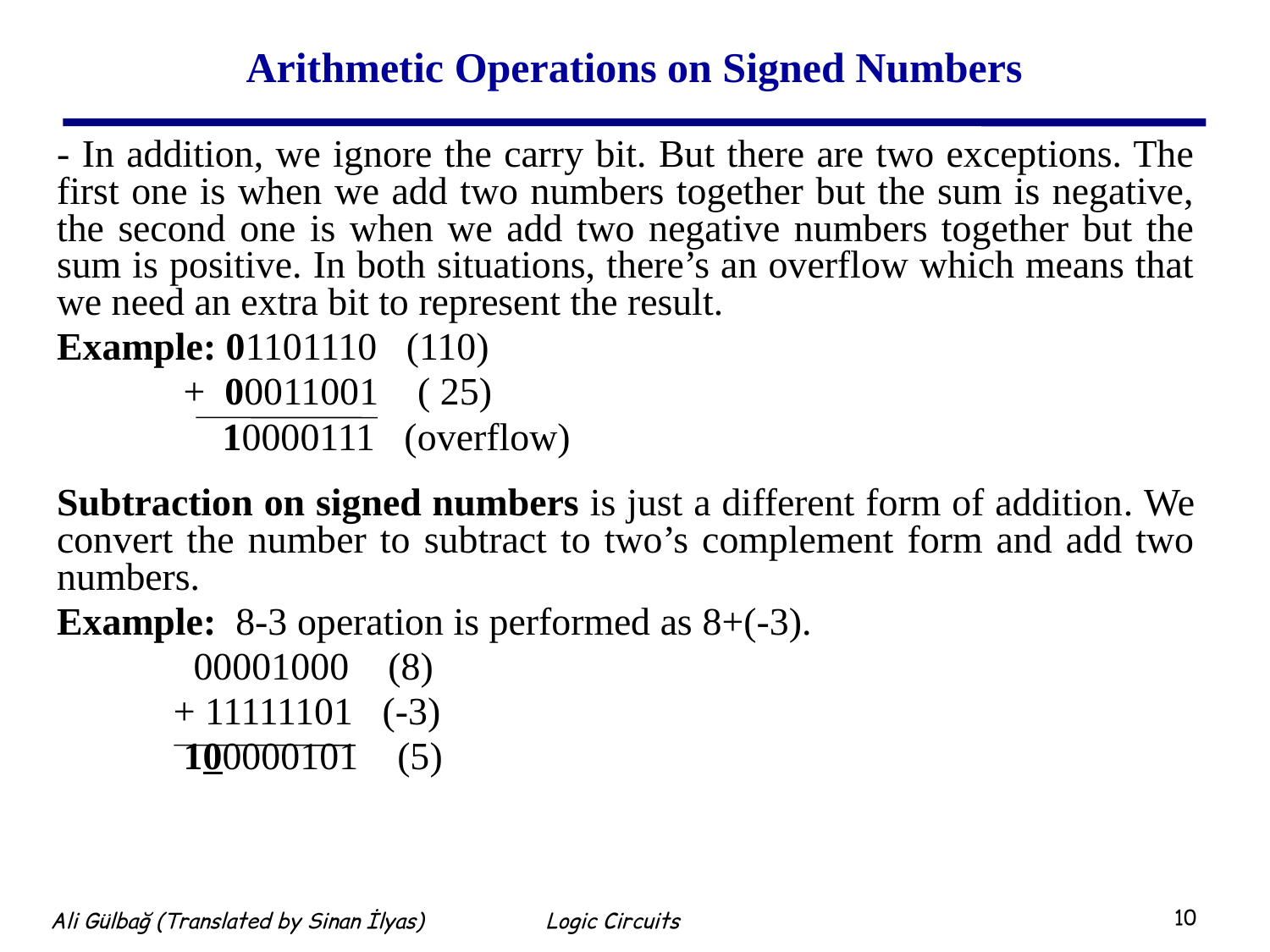

# Arithmetic Operations on Signed Numbers
- In addition, we ignore the carry bit. But there are two exceptions. The first one is when we add two numbers together but the sum is negative, the second one is when we add two negative numbers together but the sum is positive. In both situations, there’s an overflow which means that we need an extra bit to represent the result.
Example: 01101110   (110)
             +  00011001    ( 25)
                 10000111   (overflow)

Subtraction on signed numbers is just a different form of addition. We convert the number to subtract to two’s complement form and add two numbers.
Example:  8-3 operation is performed as 8+(-3).
	 00001000    (8)
            + 11111101   (-3)
             100000101    (5)

Logic Circuits